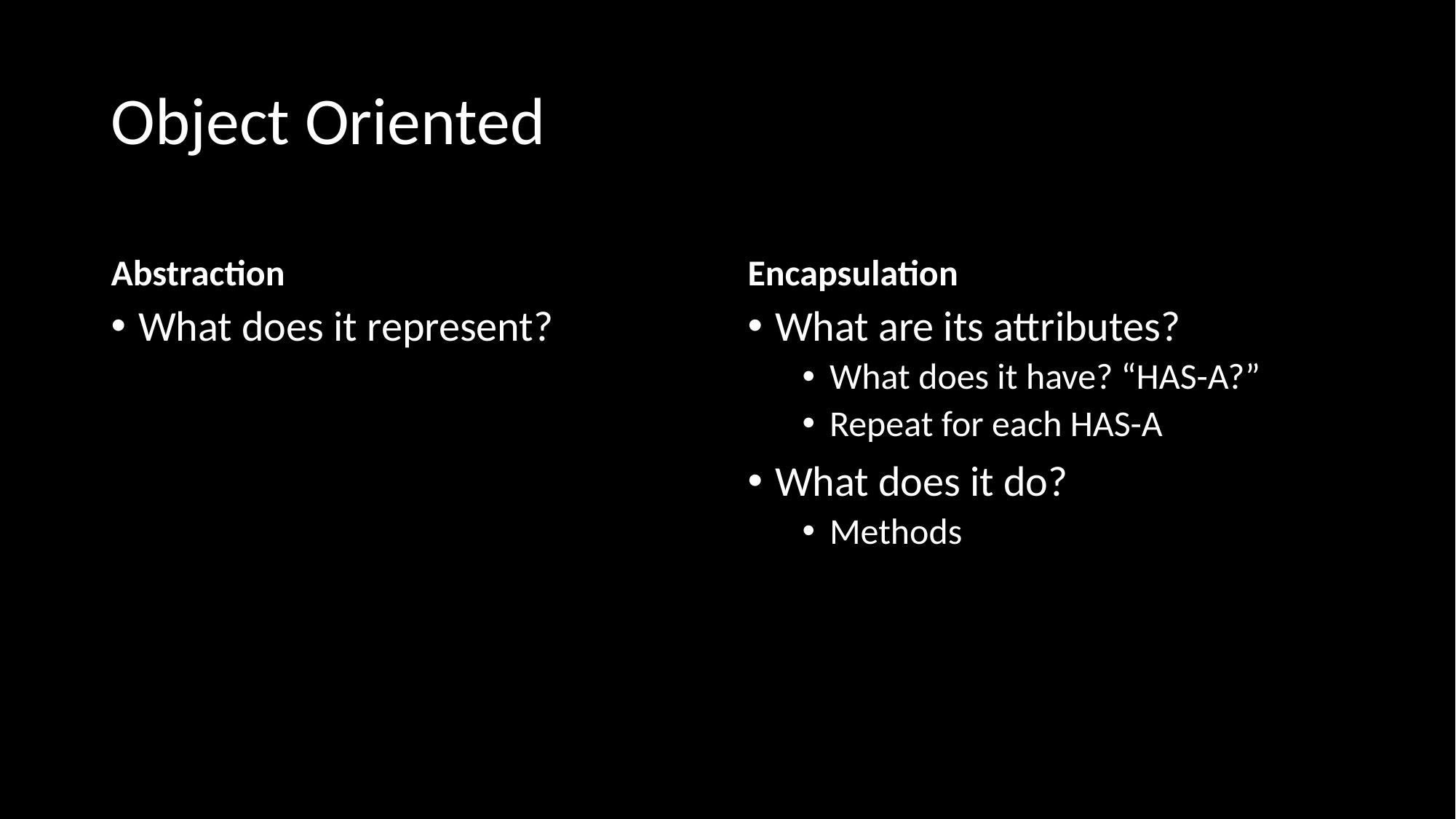

# Object Oriented
Abstraction
Encapsulation
What does it represent?
What are its attributes?
What does it have? “HAS-A?”
Repeat for each HAS-A
What does it do?
Methods